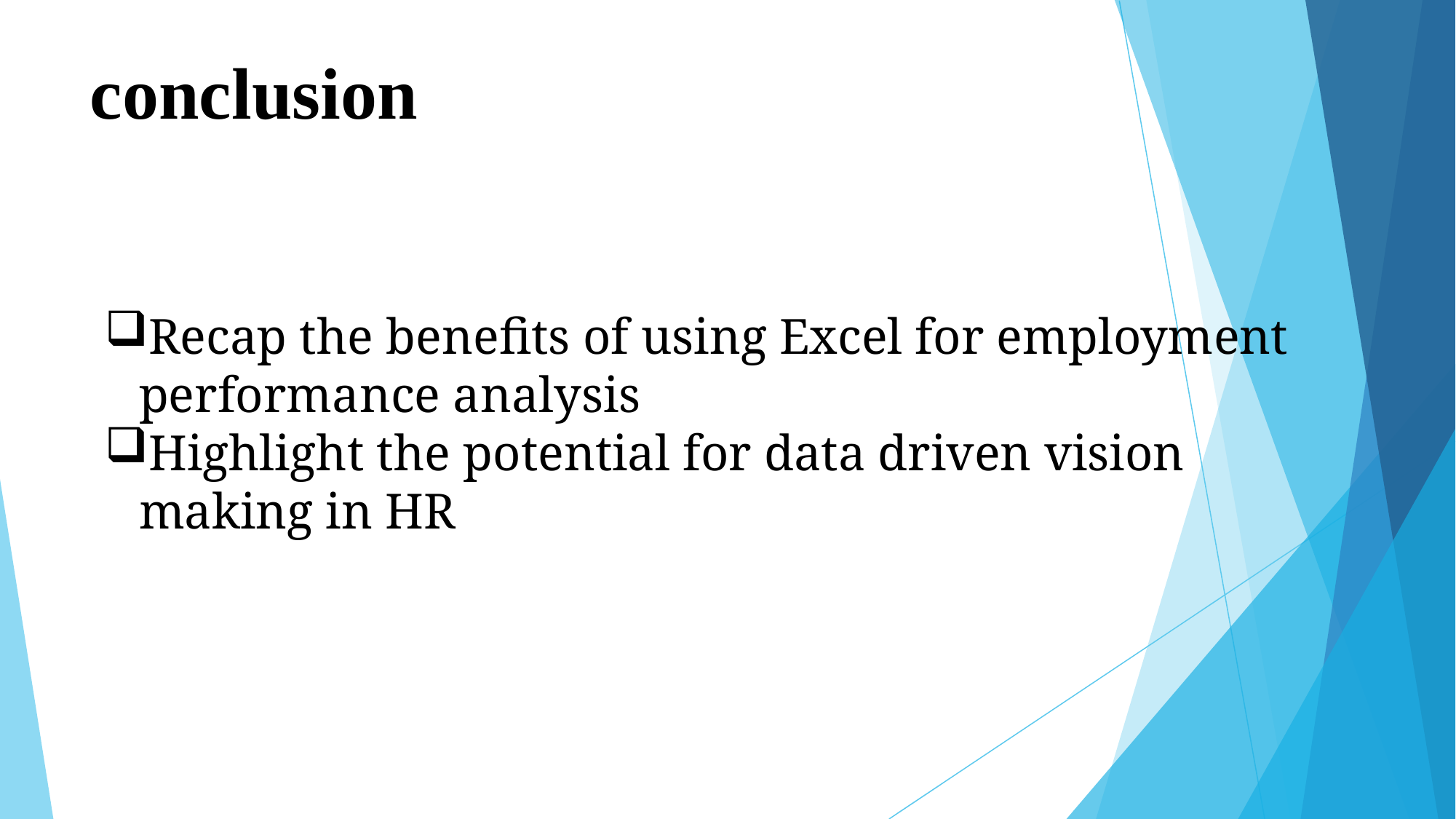

# conclusion
Recap the benefits of using Excel for employment performance analysis
Highlight the potential for data driven vision making in HR